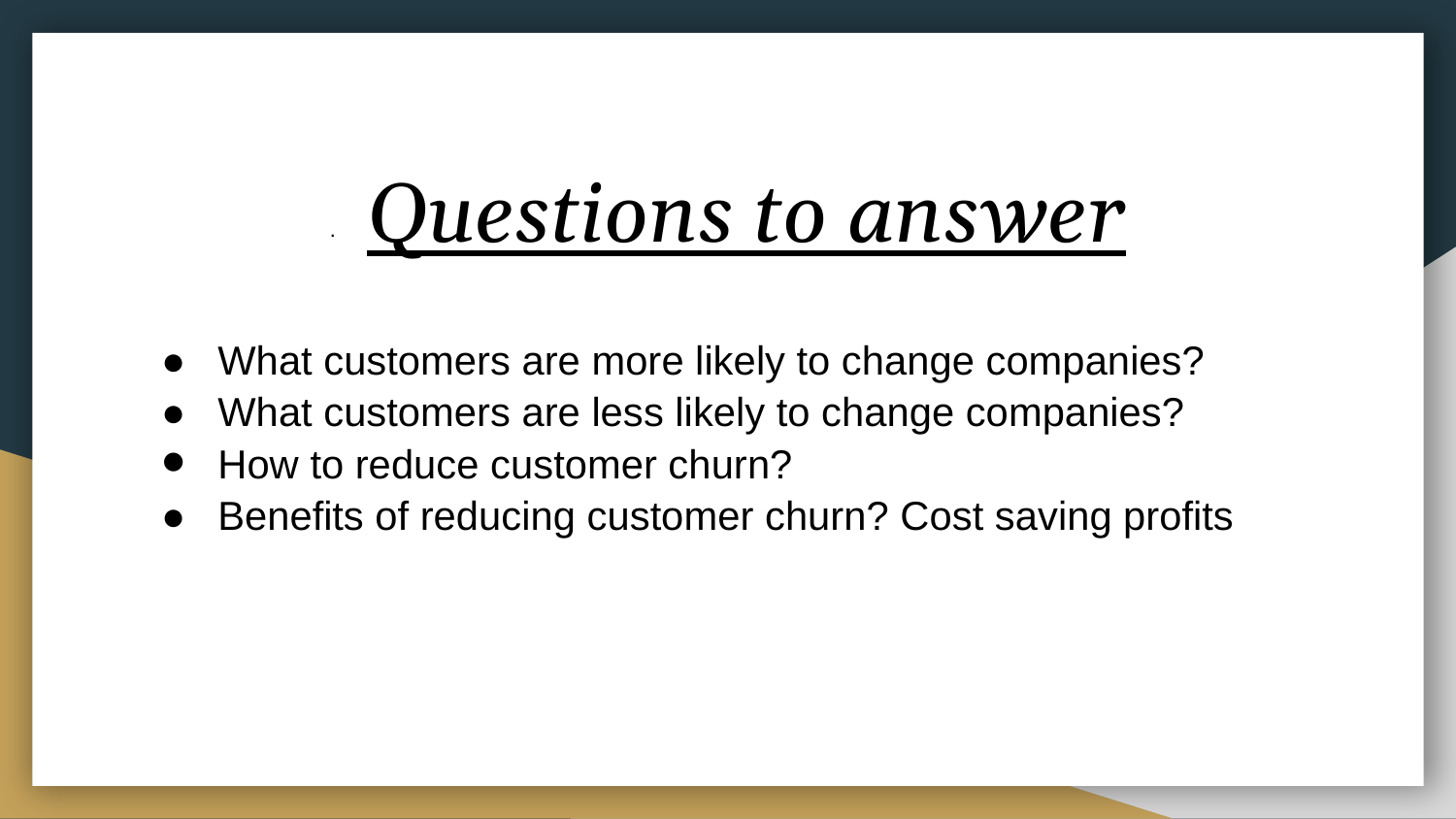

# ·         Questions to answer

What customers are more likely to change companies?
What customers are less likely to change companies?
How to reduce customer churn?
Benefits of reducing customer churn? Cost saving profits